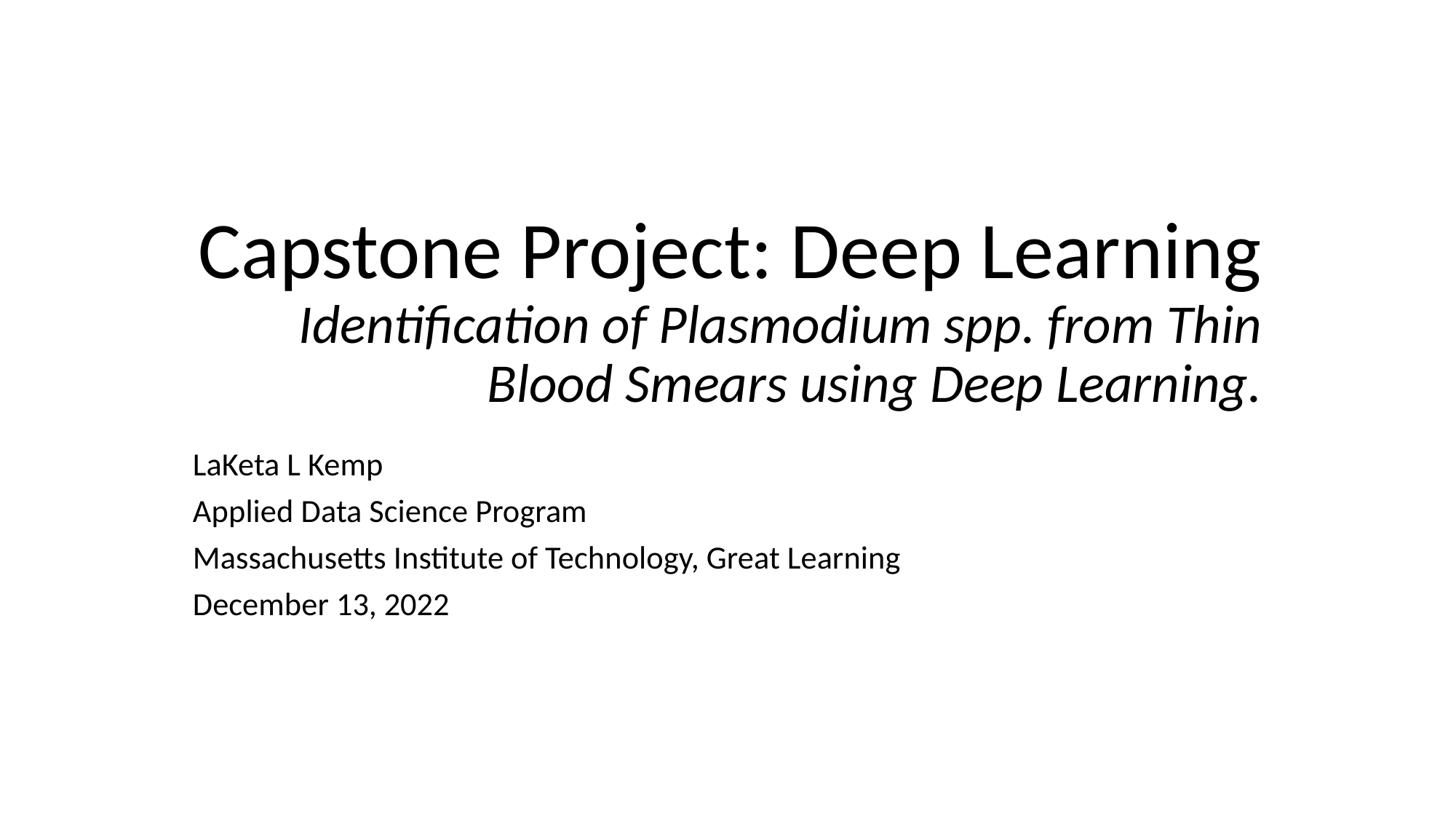

# Capstone Project: Deep Learning Identification of Plasmodium spp. from Thin Blood Smears using Deep Learning.
LaKeta L Kemp
Applied Data Science Program
Massachusetts Institute of Technology, Great Learning
December 13, 2022